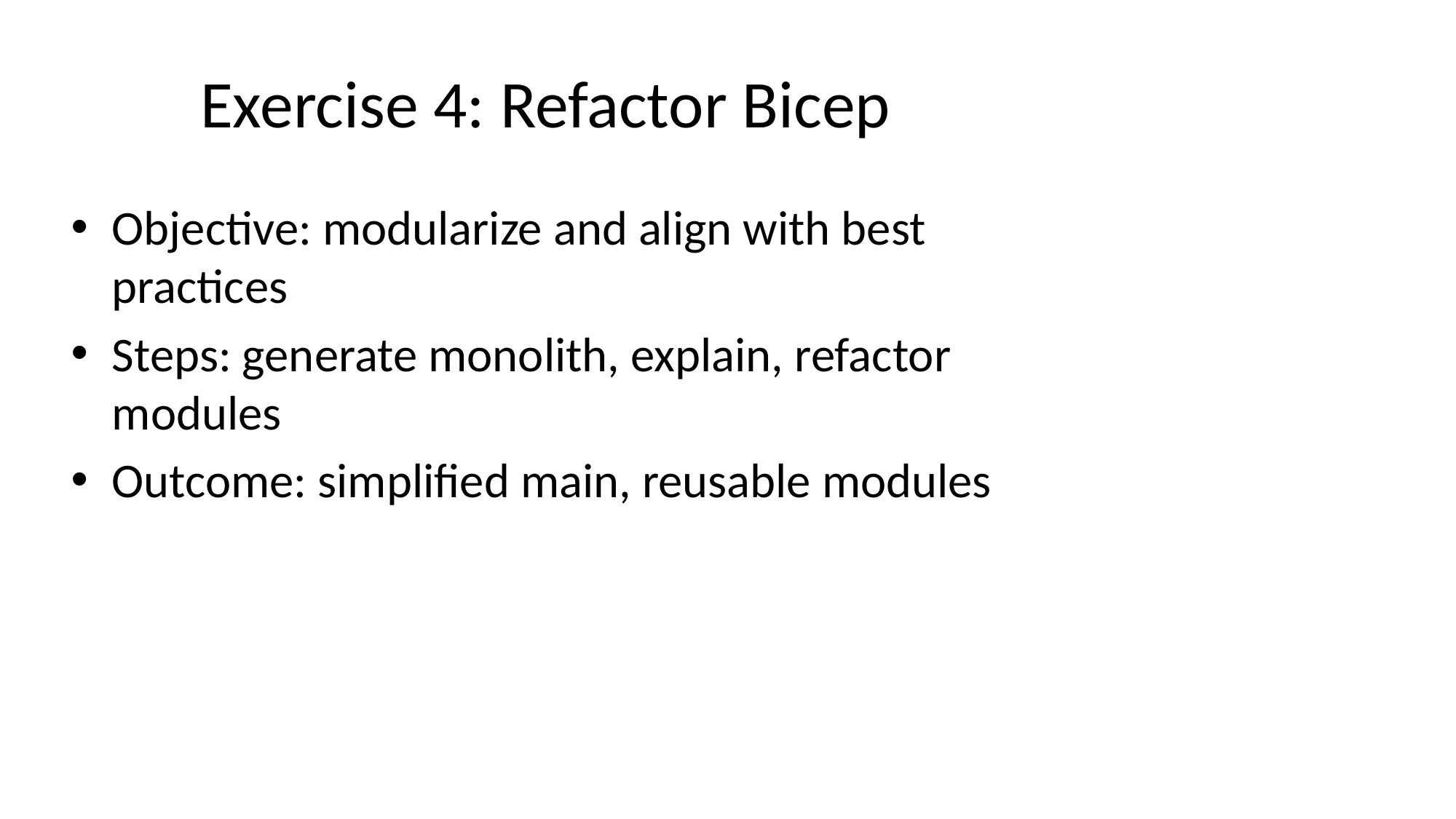

# Exercise 4: Refactor Bicep
Objective: modularize and align with best practices
Steps: generate monolith, explain, refactor modules
Outcome: simplified main, reusable modules